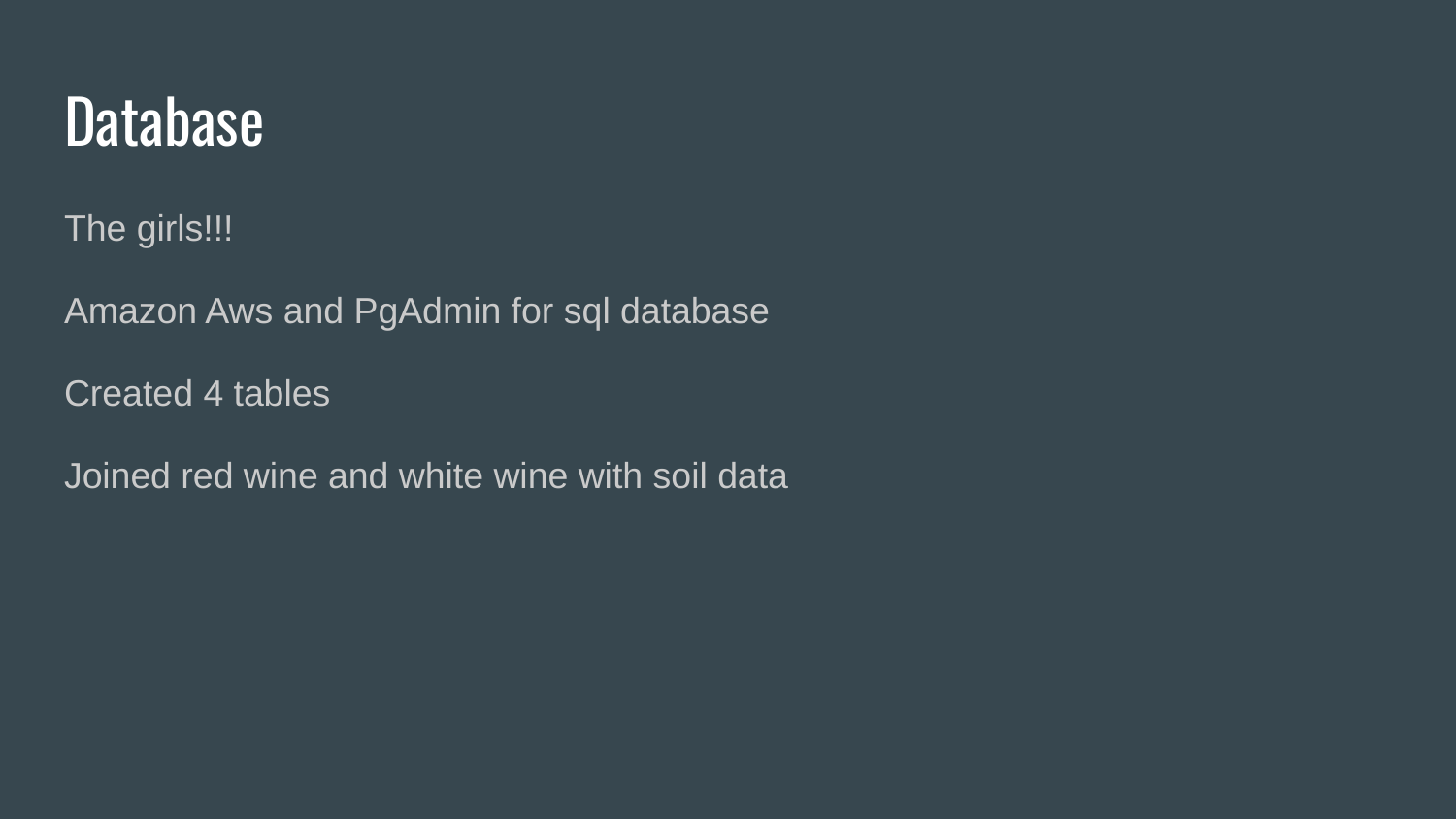

# Database
The girls!!!
Amazon Aws and PgAdmin for sql database
Created 4 tables
Joined red wine and white wine with soil data